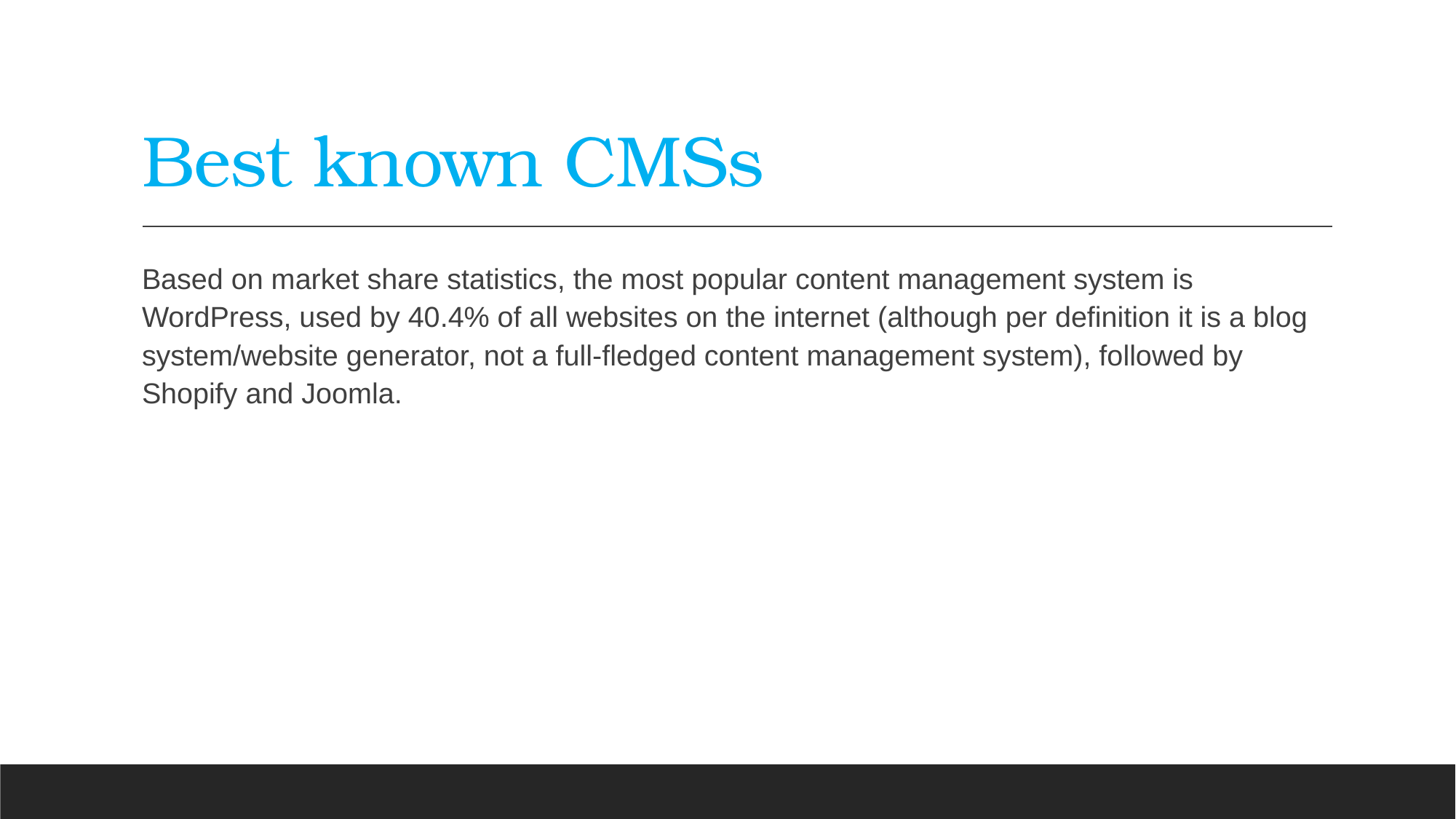

# Best known CMSs
Based on market share statistics, the most popular content management system is WordPress, used by 40.4% of all websites on the internet (although per definition it is a blog system/website generator, not a full-fledged content management system), followed by Shopify and Joomla.